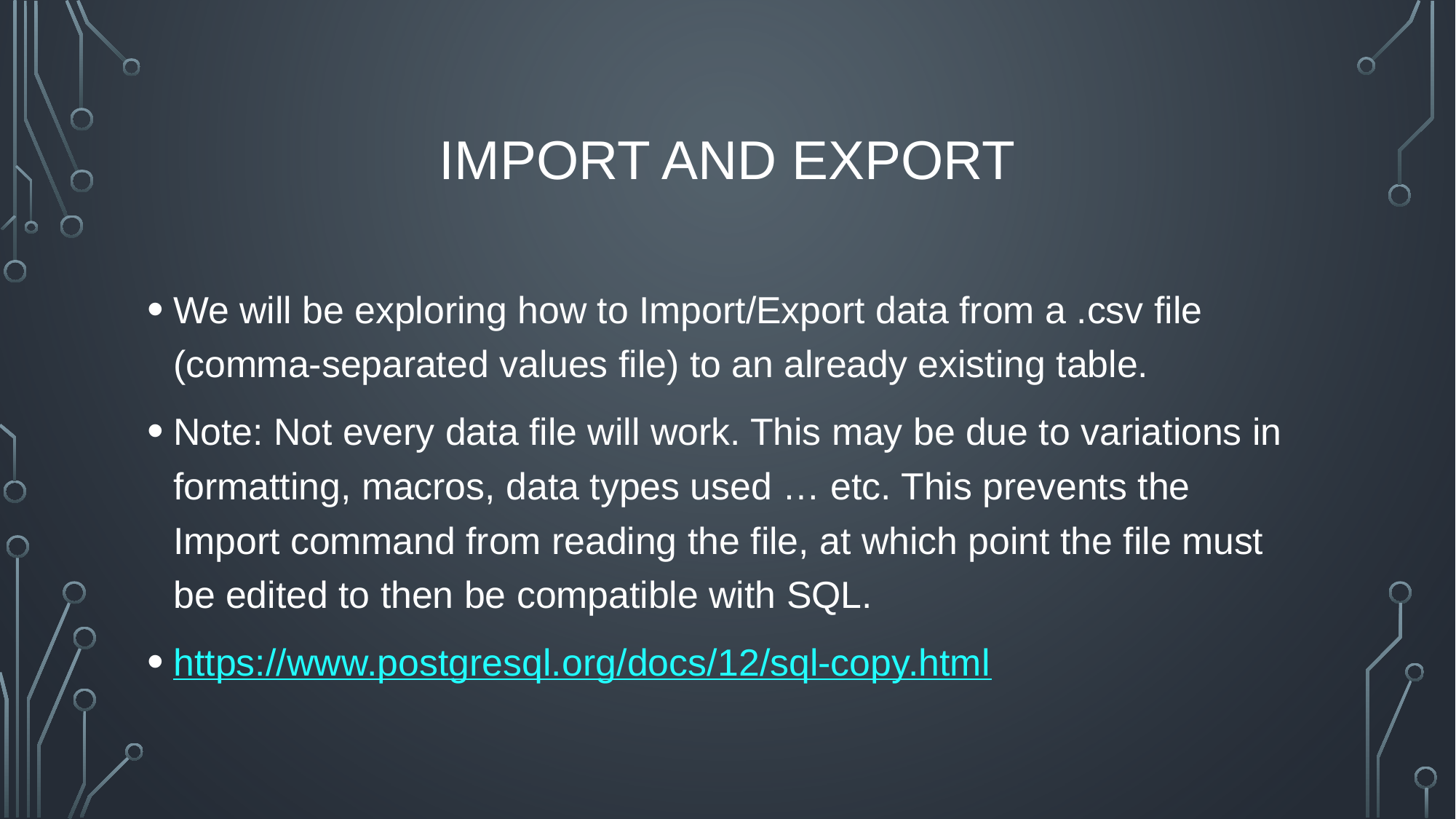

# Import and export
We will be exploring how to Import/Export data from a .csv file (comma-separated values file) to an already existing table.
Note: Not every data file will work. This may be due to variations in formatting, macros, data types used … etc. This prevents the Import command from reading the file, at which point the file must be edited to then be compatible with SQL.
https://www.postgresql.org/docs/12/sql-copy.html